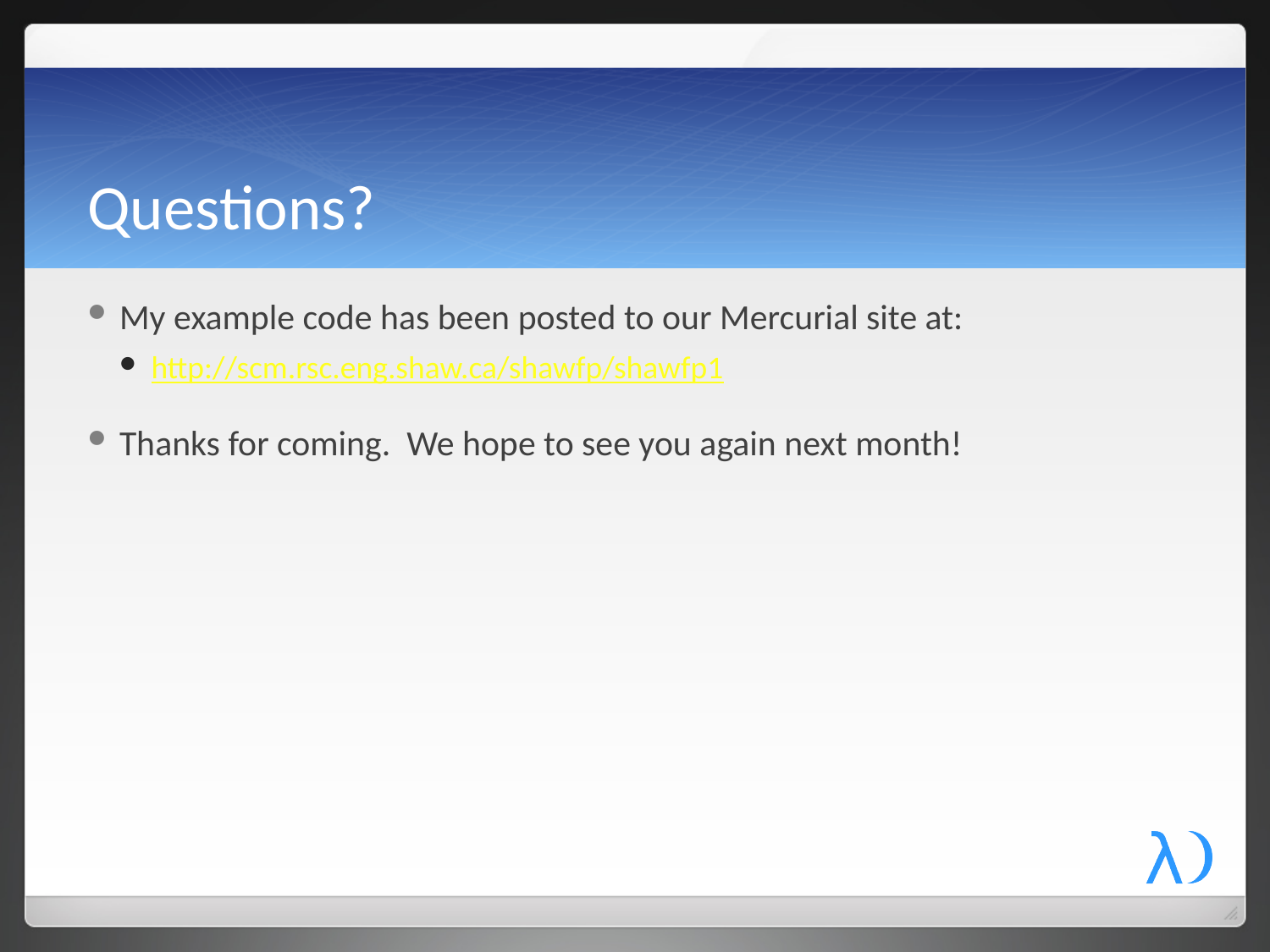

# Questions?
My example code has been posted to our Mercurial site at:
http://scm.rsc.eng.shaw.ca/shawfp/shawfp1
Thanks for coming.  We hope to see you again next month!